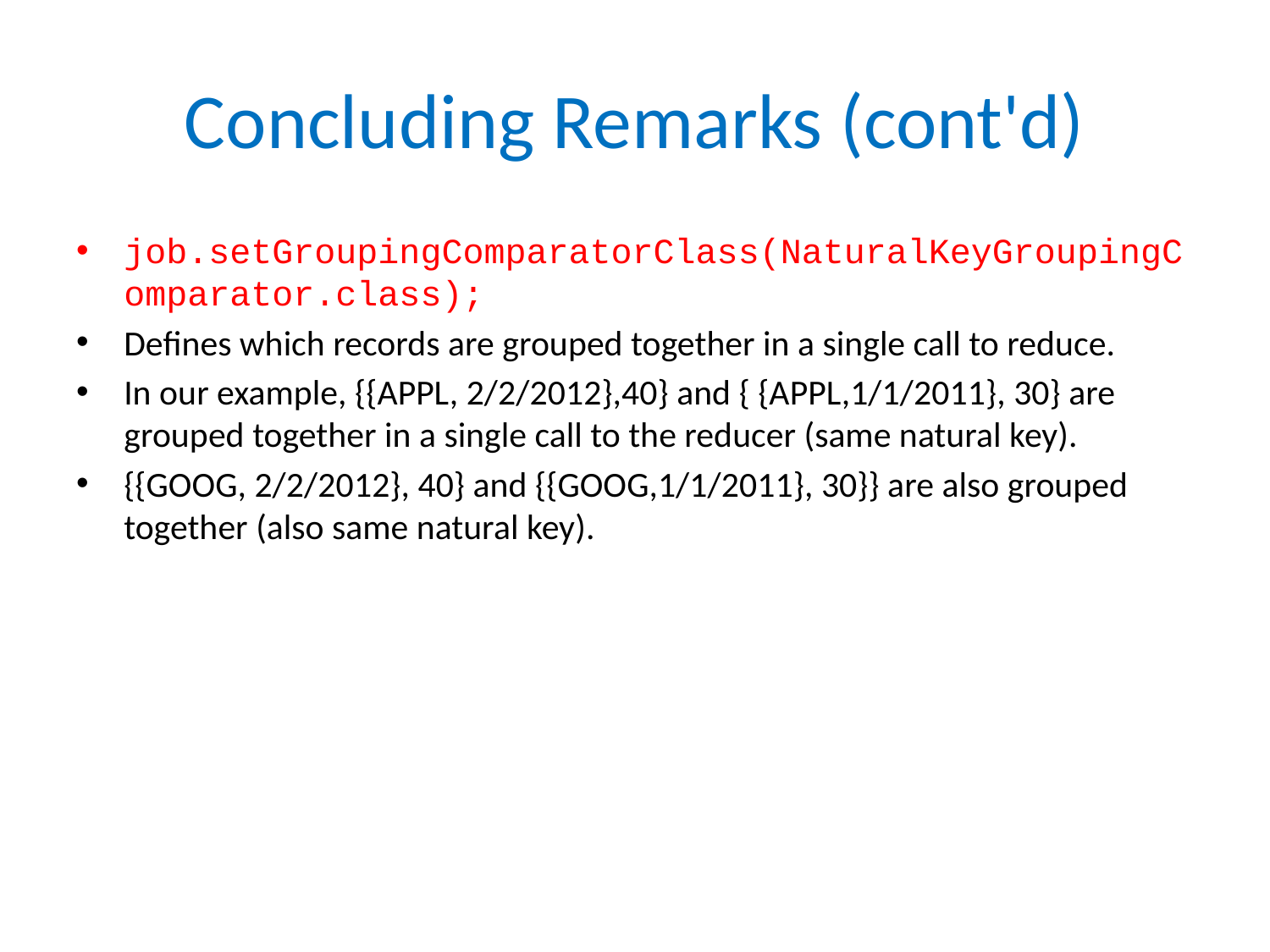

# Concluding Remarks (cont'd)
job.setGroupingComparatorClass(NaturalKeyGroupingComparator.class);
Defines which records are grouped together in a single call to reduce.
In our example, {{APPL, 2/2/2012},40} and { {APPL,1/1/2011}, 30} are grouped together in a single call to the reducer (same natural key).
{{GOOG, 2/2/2012}, 40} and {{GOOG,1/1/2011}, 30}} are also grouped together (also same natural key).